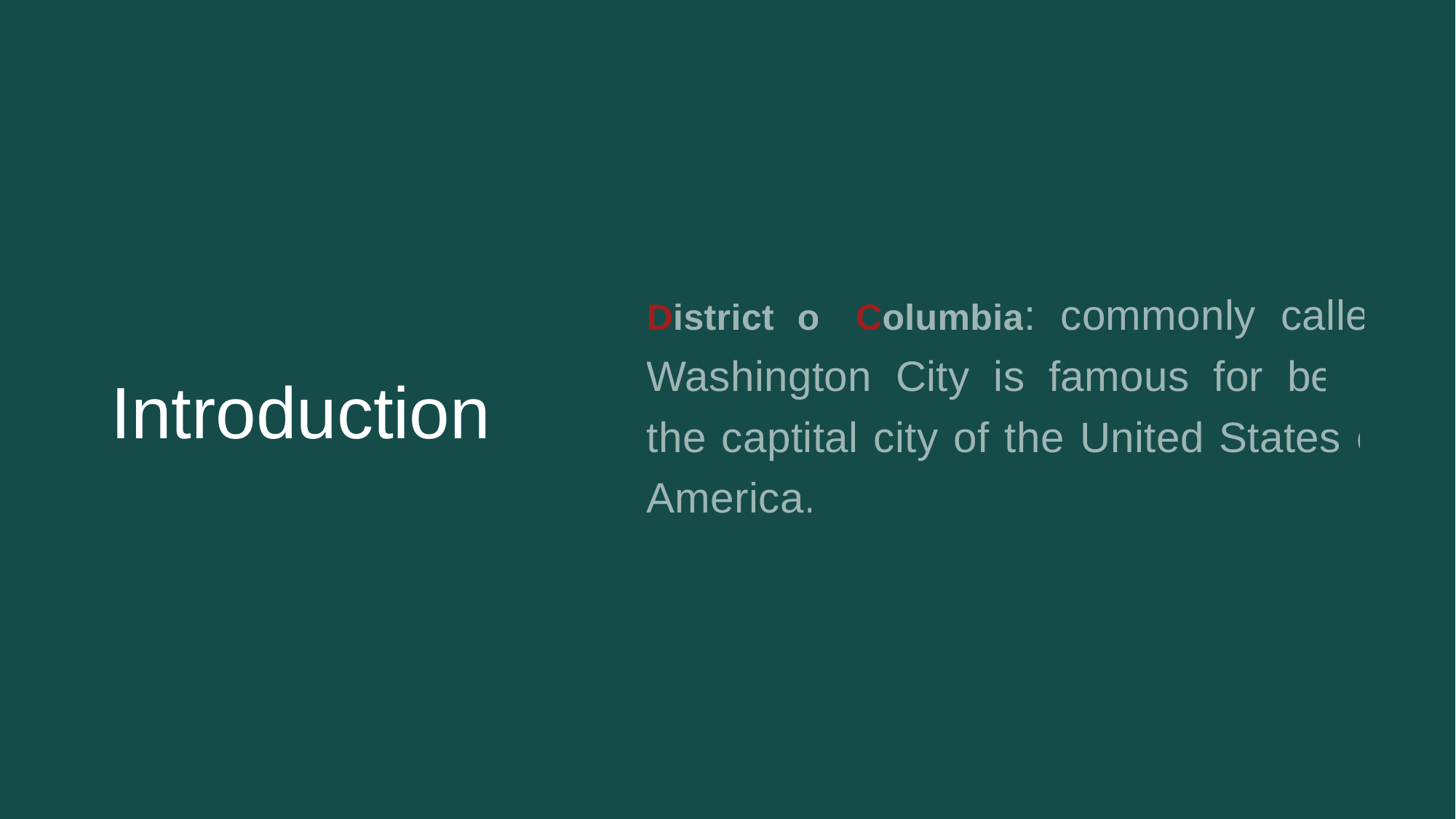

District of Columbia: commonly called Washington City is famous for being the captital city of the United States of America.
# Introduction